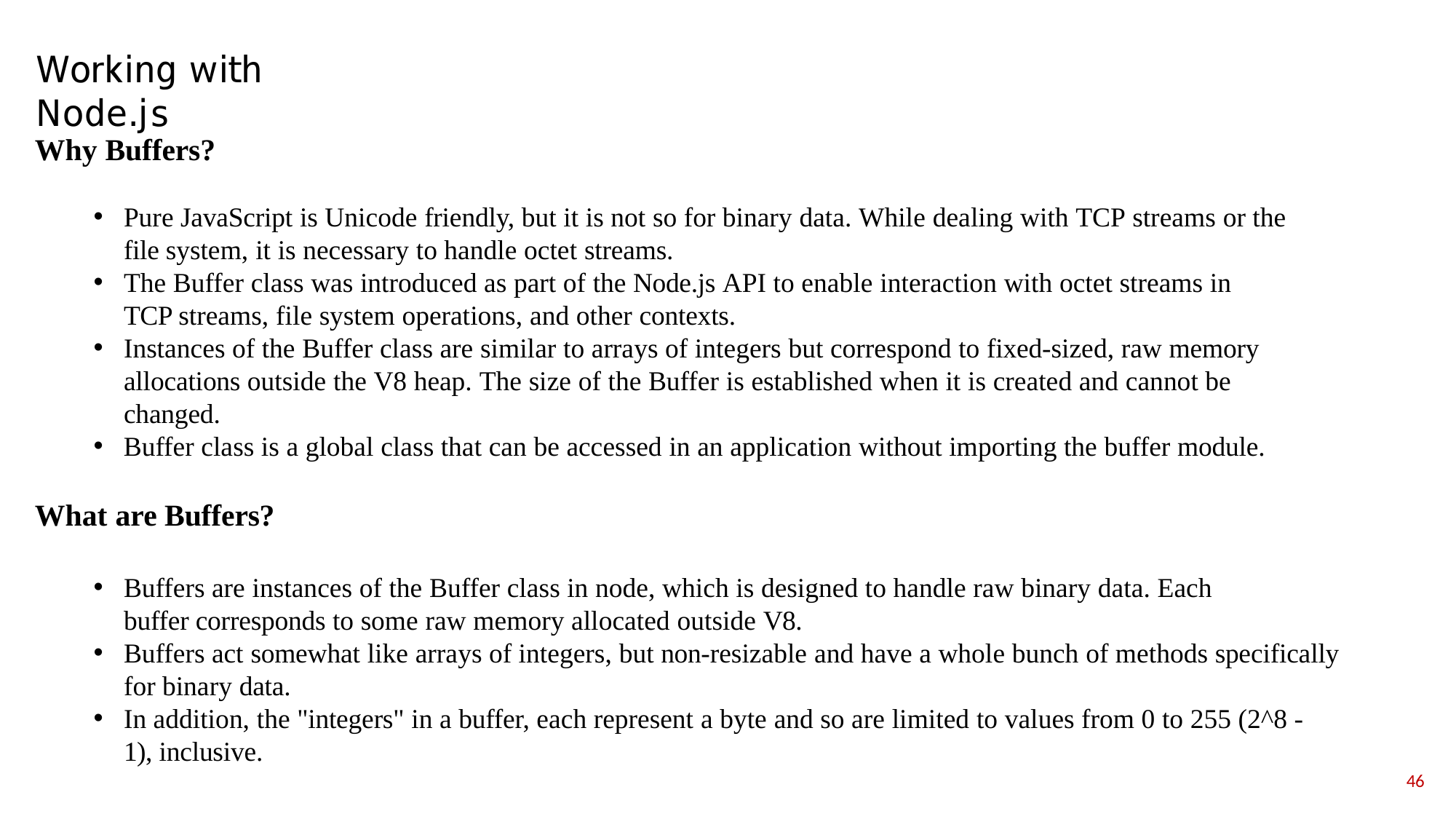

# Working with Node.js
Why Buffers?
Pure JavaScript is Unicode friendly, but it is not so for binary data. While dealing with TCP streams or the file system, it is necessary to handle octet streams.
The Buffer class was introduced as part of the Node.js API to enable interaction with octet streams in TCP streams, file system operations, and other contexts.
Instances of the Buffer class are similar to arrays of integers but correspond to fixed-sized, raw memory allocations outside the V8 heap. The size of the Buffer is established when it is created and cannot be changed.
Buffer class is a global class that can be accessed in an application without importing the buffer module.

What are Buffers?

Buffers are instances of the Buffer class in node, which is designed to handle raw binary data. Each buffer corresponds to some raw memory allocated outside V8.
Buffers act somewhat like arrays of integers, but non-resizable and have a whole bunch of methods specifically for binary data.
In addition, the "integers" in a buffer, each represent a byte and so are limited to values from 0 to 255 (2^8 - 1), inclusive.
46